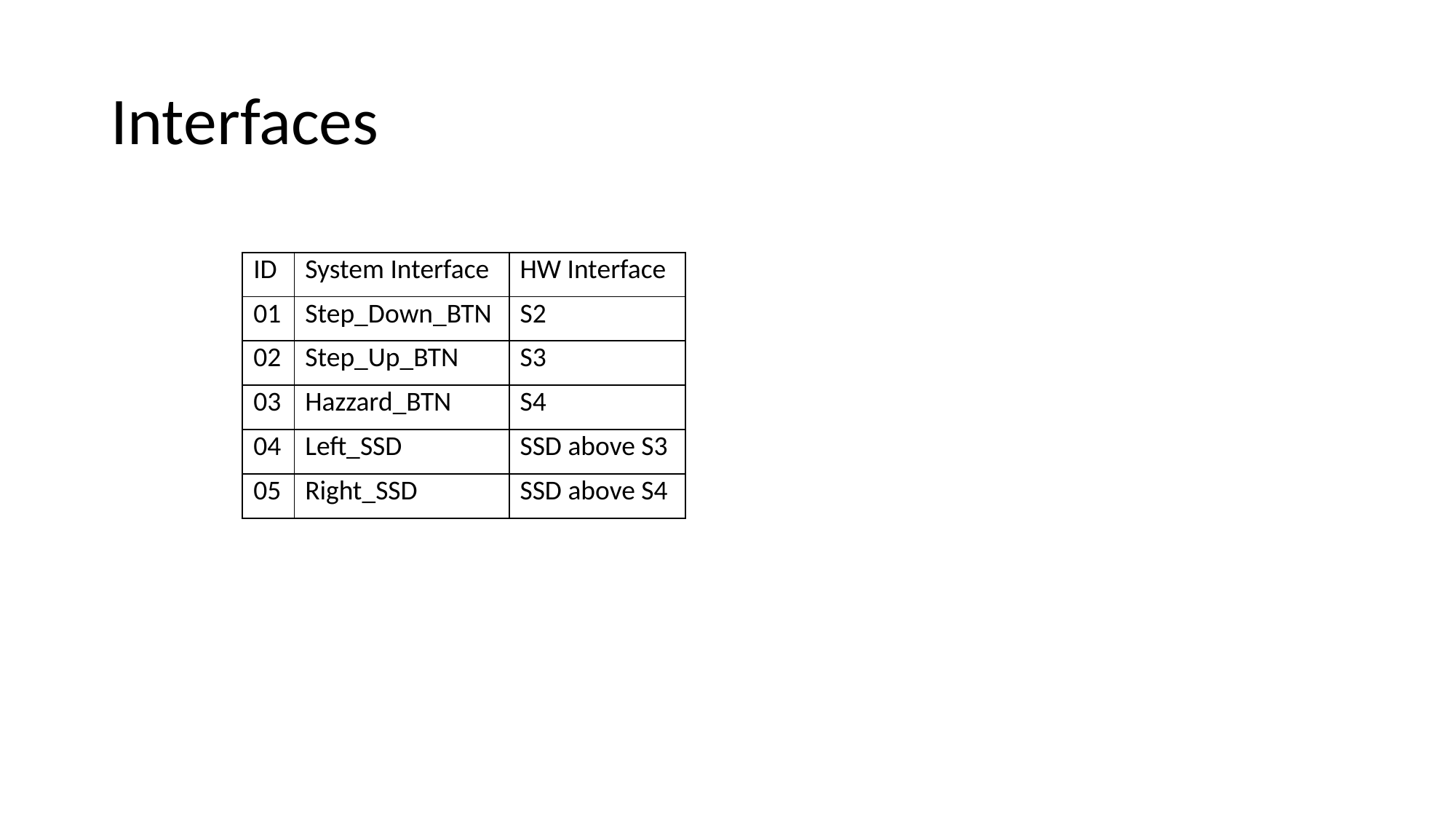

# Interfaces
| ID | System Interface | HW Interface |
| --- | --- | --- |
| 01 | Step\_Down\_BTN | S2 |
| 02 | Step\_Up\_BTN | S3 |
| 03 | Hazzard\_BTN | S4 |
| 04 | Left\_SSD | SSD above S3 |
| 05 | Right\_SSD | SSD above S4 |